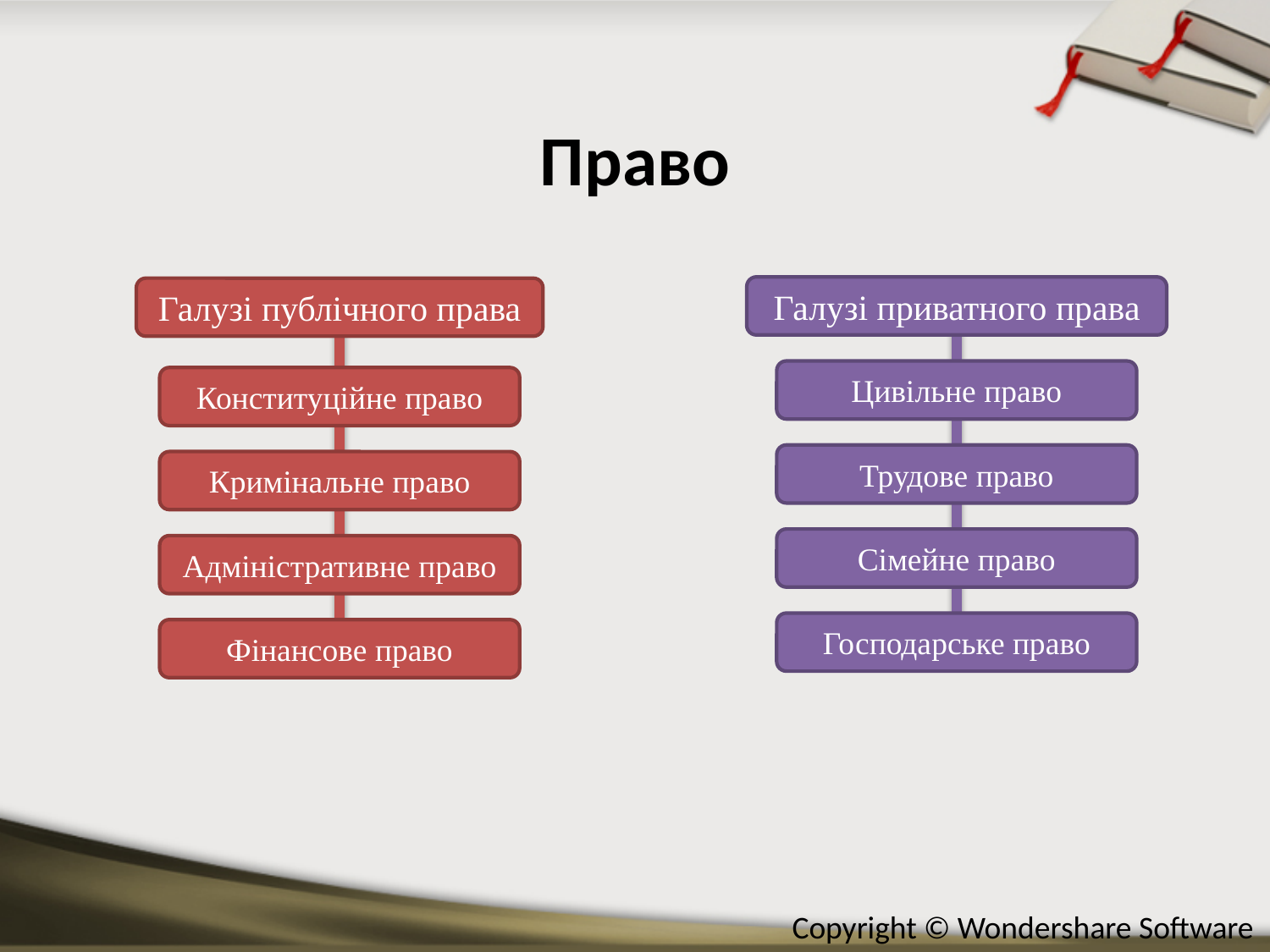

# Право
Галузі приватного права
Галузі публічного права
Цивільне право
Конституційне право
Трудове право
Кримінальне право
Сімейне право
Адміністративне право
Господарське право
Фінансове право